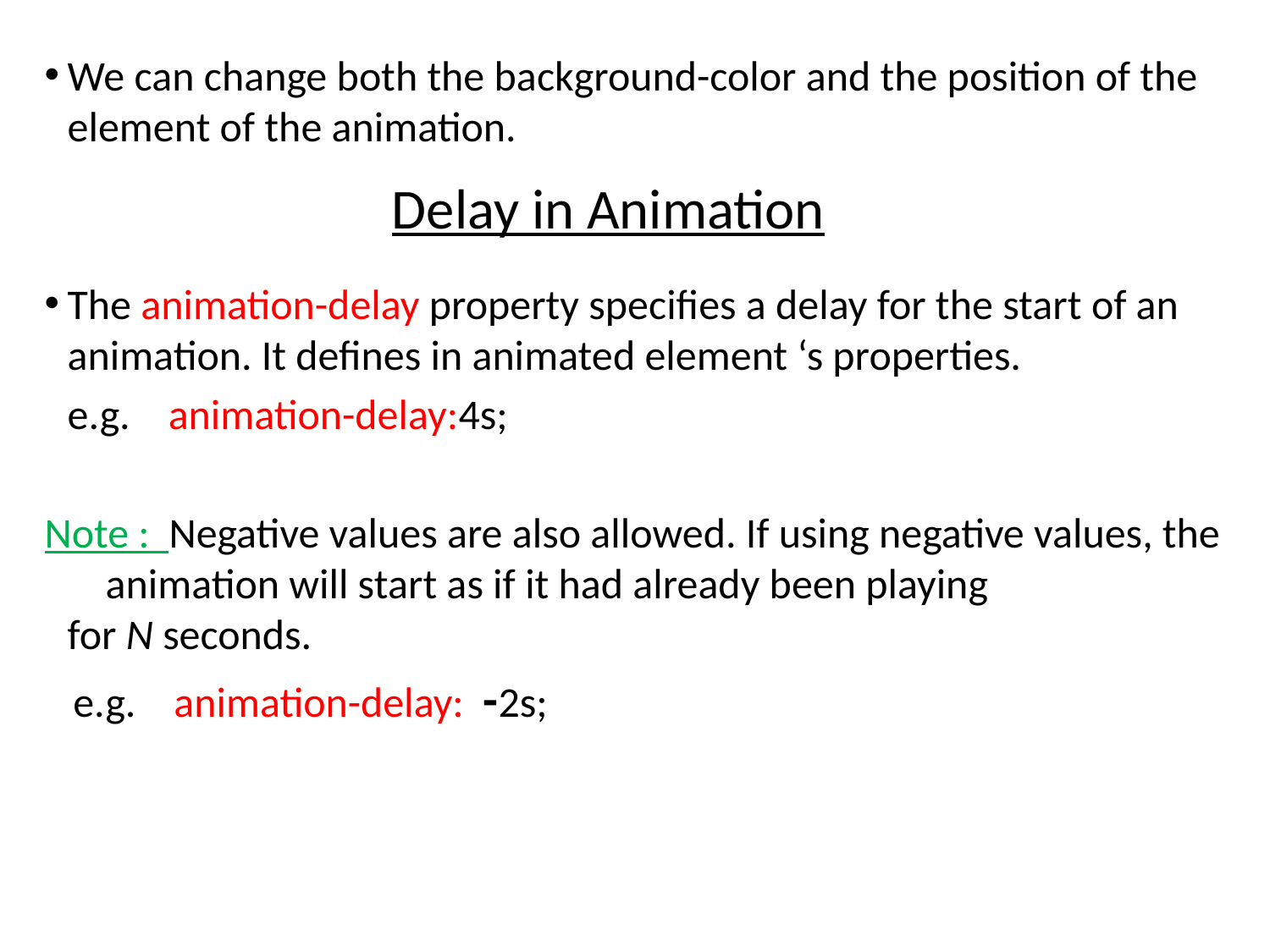

We can change both the background-color and the position of the element of the animation.

The animation-delay property specifies a delay for the start of an animation. It defines in animated element ‘s properties.
	e.g.    animation-delay:4s;

Note :  Negative values are also allowed. If using negative values, the     animation will start as if it had already been playing for N seconds.
   e.g.    animation-delay:  -2s;
# Delay in Animation